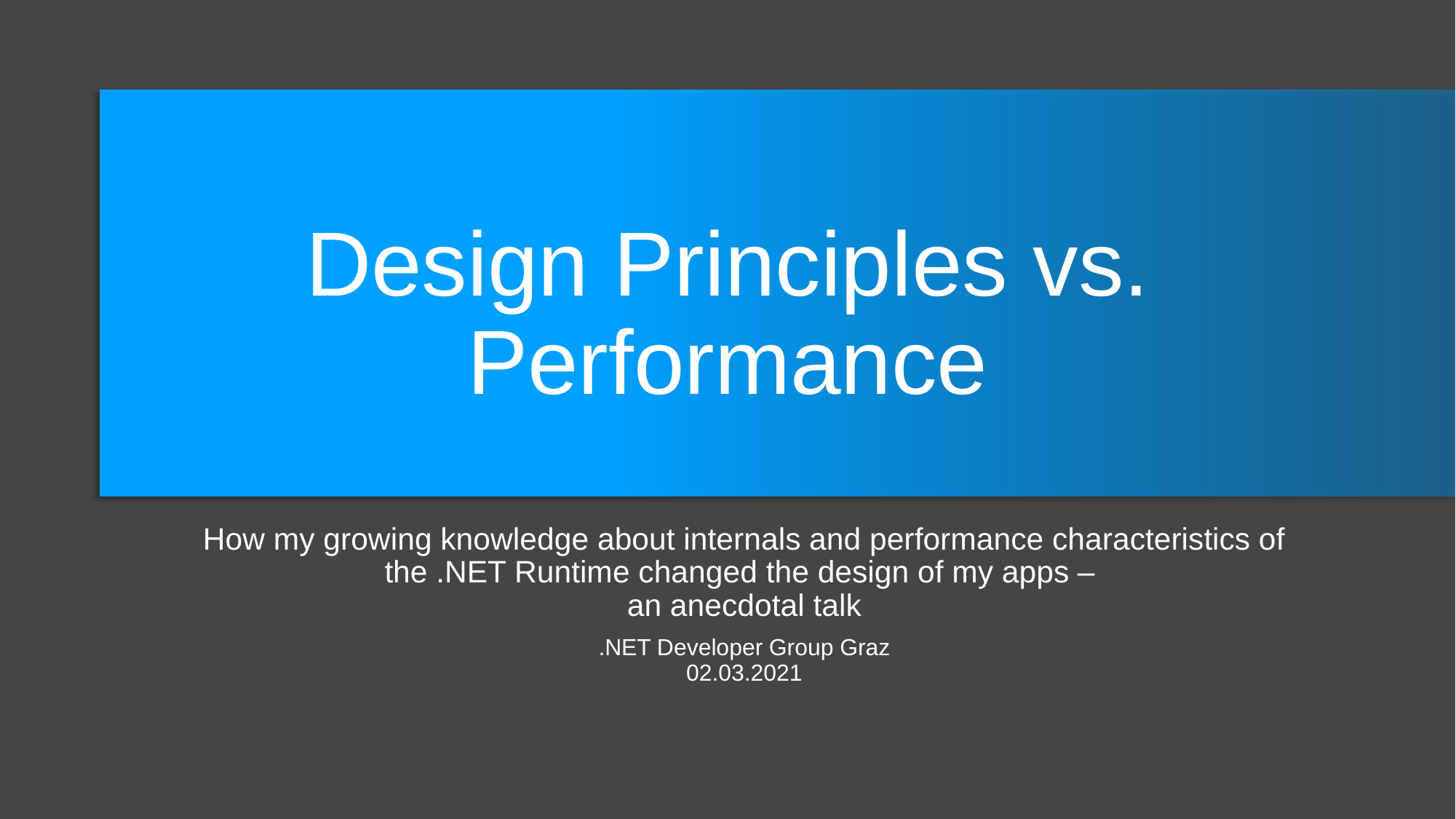

# Design Principles vs. Performance
How my growing knowledge about internals and performance characteristics of the .NET Runtime changed the design of my apps –
an anecdotal talk
.NET Developer Group Graz
02.03.2021